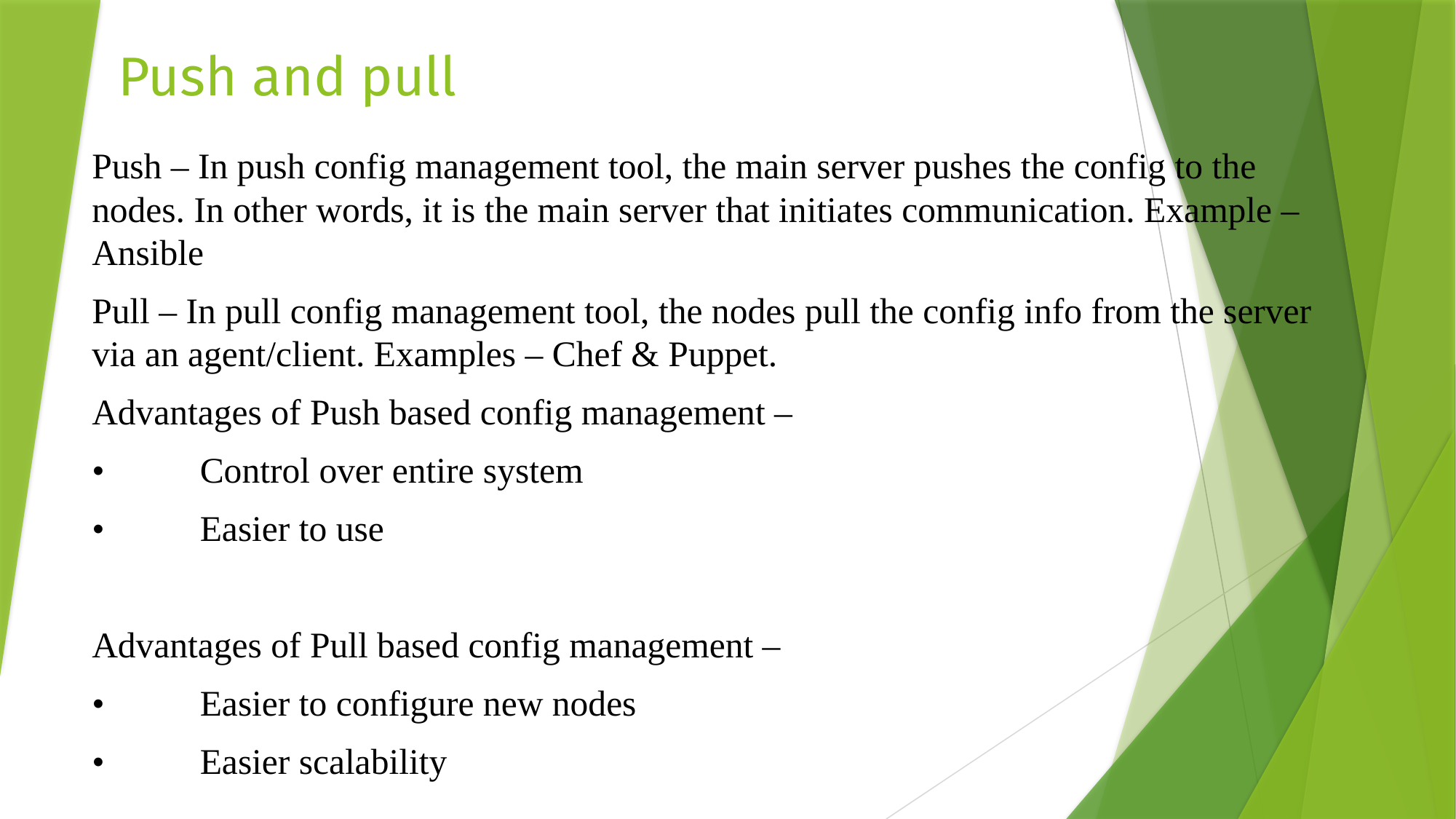

# Push and pull
Push – In push config management tool, the main server pushes the config to the nodes. In other words, it is the main server that initiates communication. Example – Ansible
Pull – In pull config management tool, the nodes pull the config info from the server via an agent/client. Examples – Chef & Puppet.
Advantages of Push based config management –
•	Control over entire system
•	Easier to use

Advantages of Pull based config management –
•	Easier to configure new nodes
•	Easier scalability